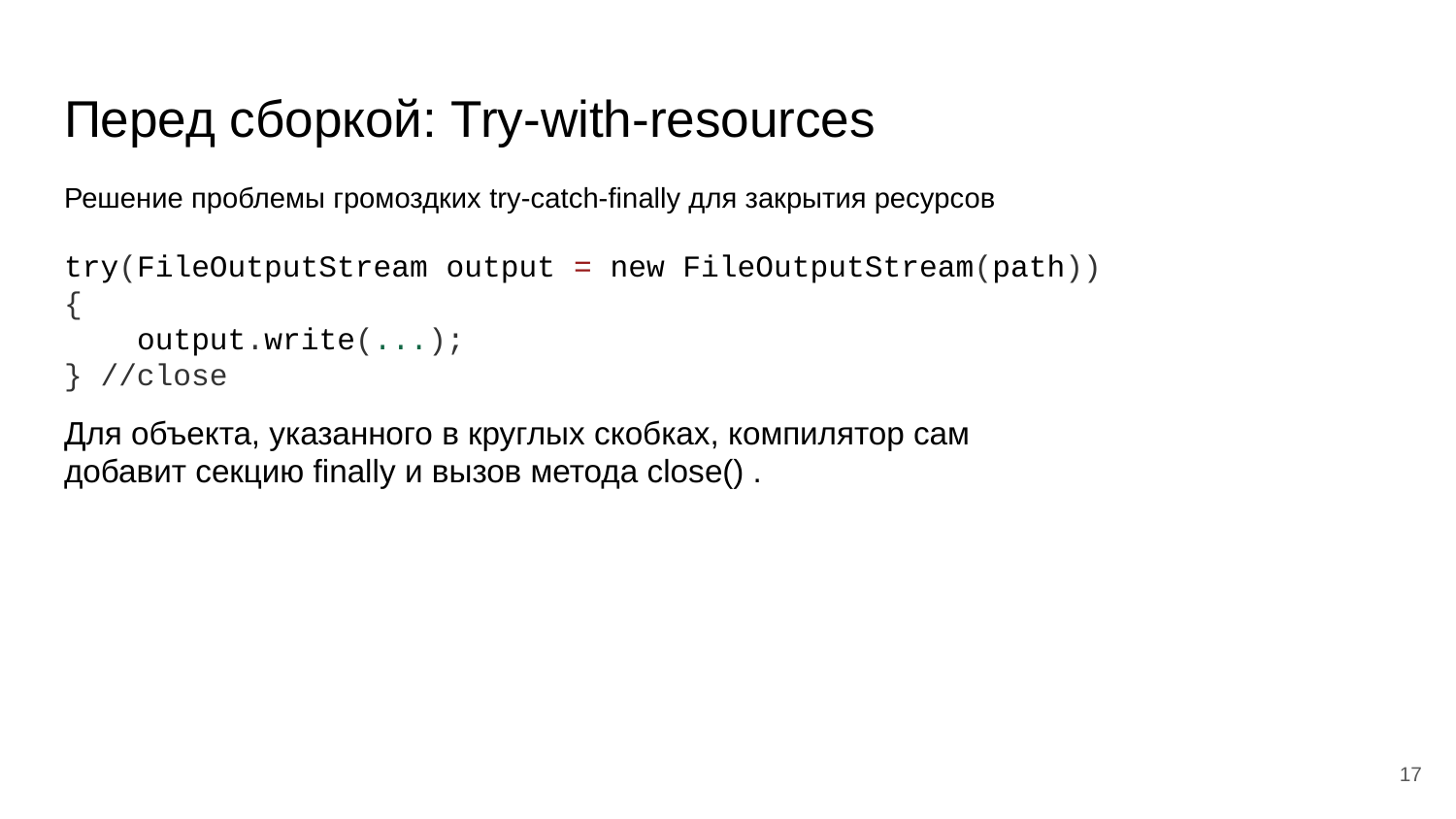

# Перед сборкой: Try-with-resources

Решение проблемы громоздких try-catch-finally для закрытия ресурсов
try(FileOutputStream output = new FileOutputStream(path)) {
output.write(...);
} //close
Для объекта, указанного в круглых скобках, компилятор сам добавит секцию finally и вызов метода close() .
17